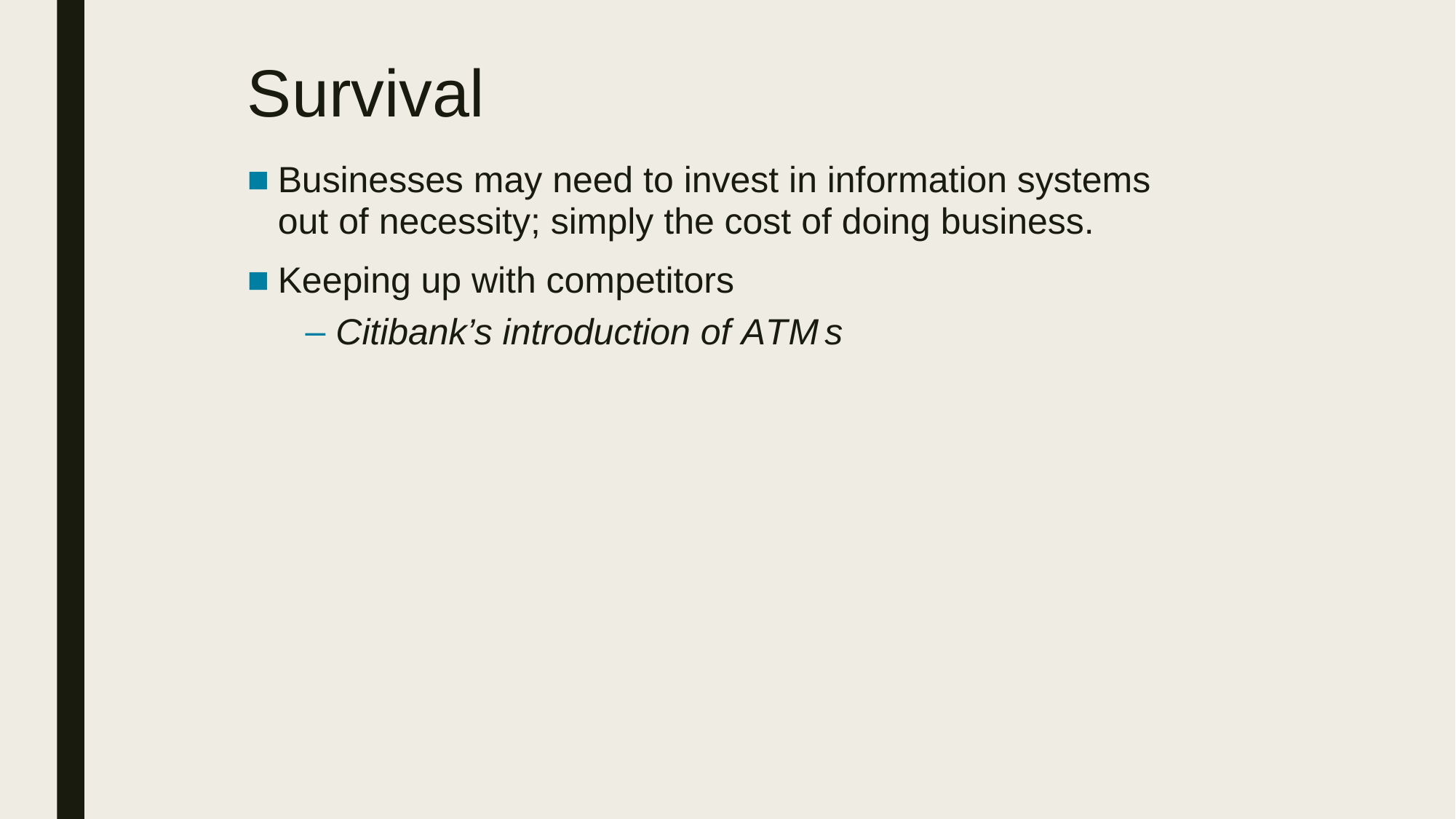

# Survival
Businesses may need to invest in information systems out of necessity; simply the cost of doing business.
Keeping up with competitors
Citibank’s introduction of A T M s